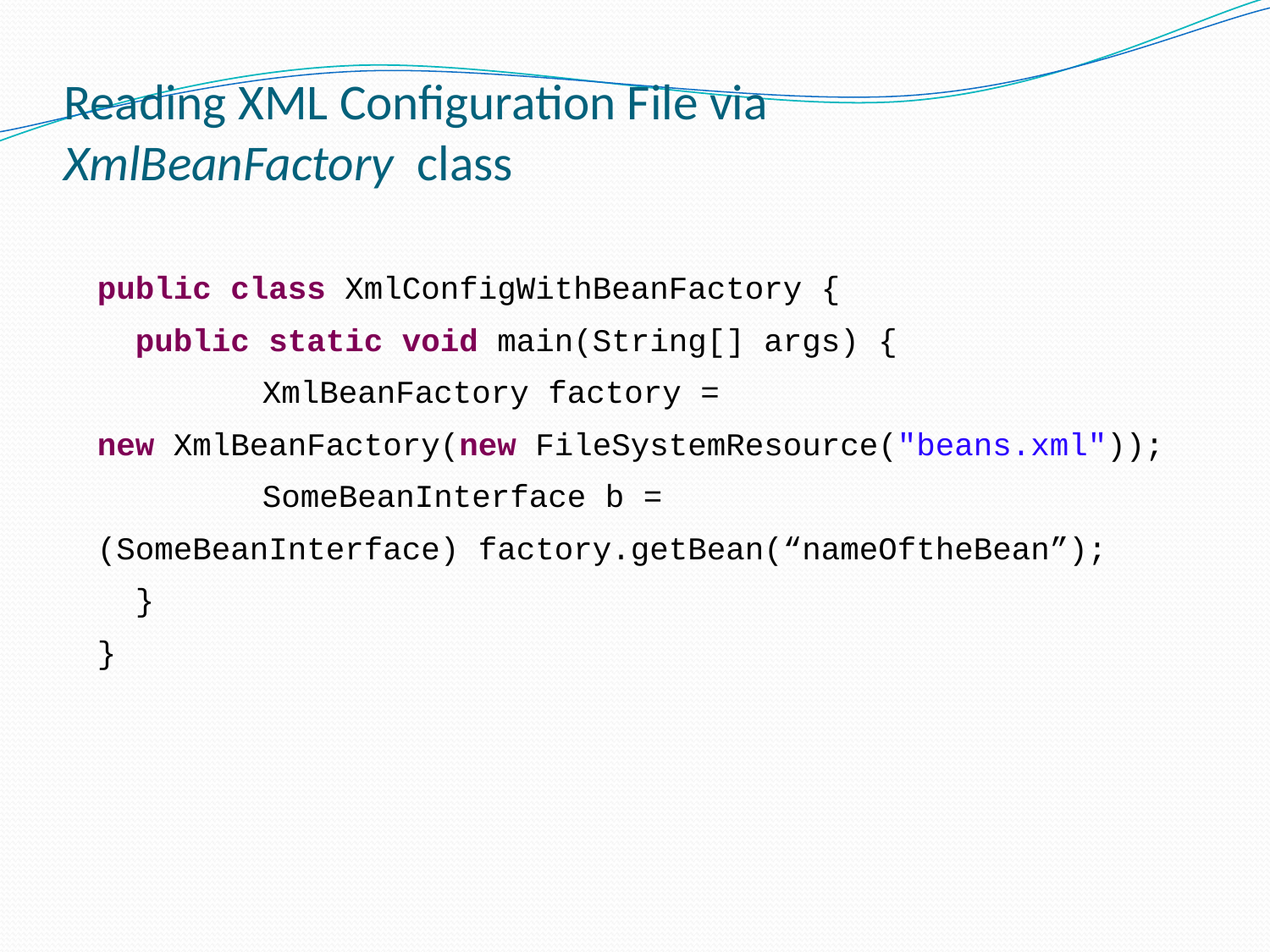

# Reading XML Configuration File via XmlBeanFactory  class
public class XmlConfigWithBeanFactory {
	public static void main(String[] args) {
		XmlBeanFactory factory =
new XmlBeanFactory(new FileSystemResource("beans.xml"));
		SomeBeanInterface b =
(SomeBeanInterface) factory.getBean(“nameOftheBean”);
	}
}